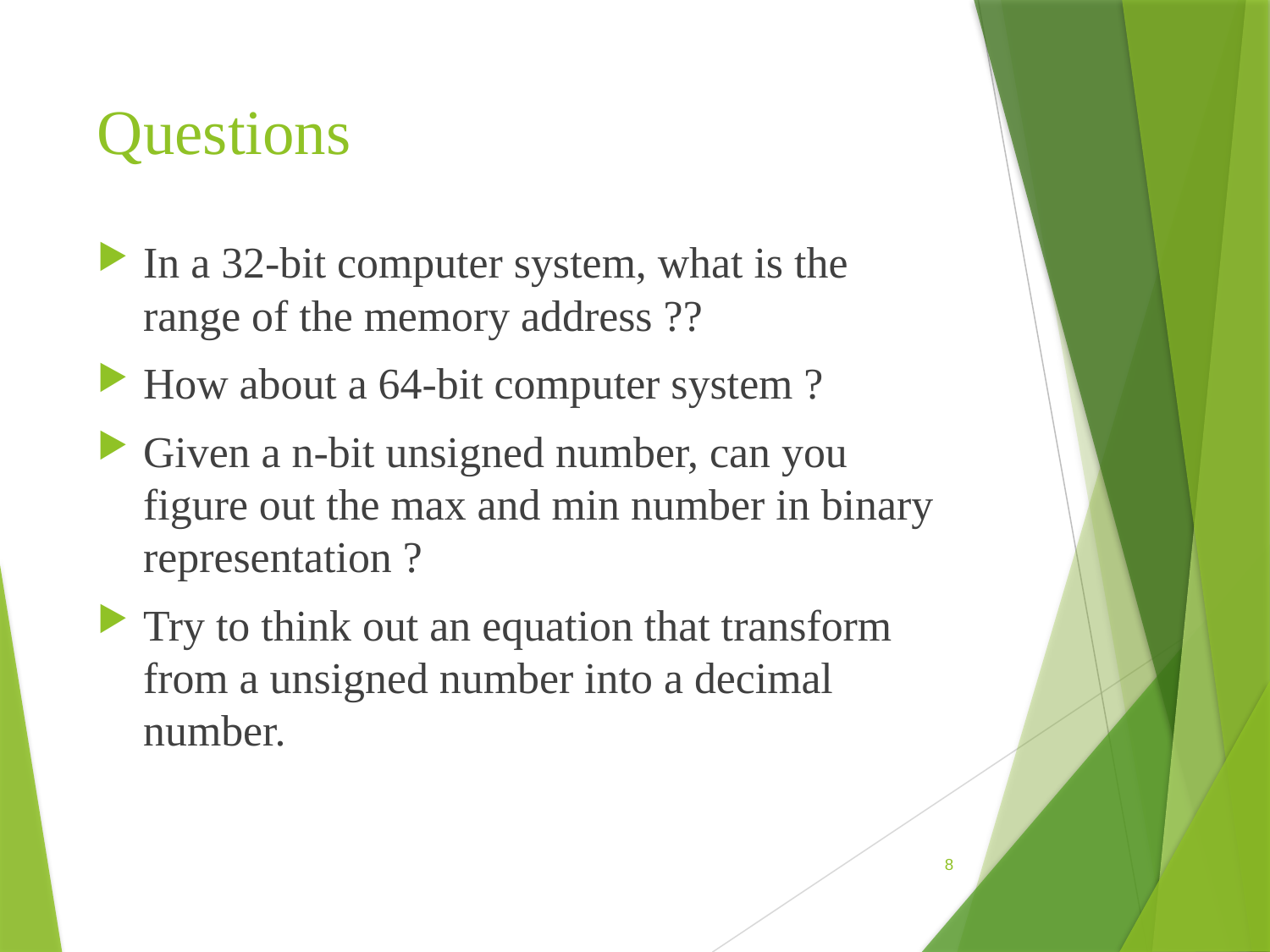

# Questions
In a 32-bit computer system, what is the range of the memory address ??
How about a 64-bit computer system ?
Given a n-bit unsigned number, can you figure out the max and min number in binary representation ?
Try to think out an equation that transform from a unsigned number into a decimal number.

8